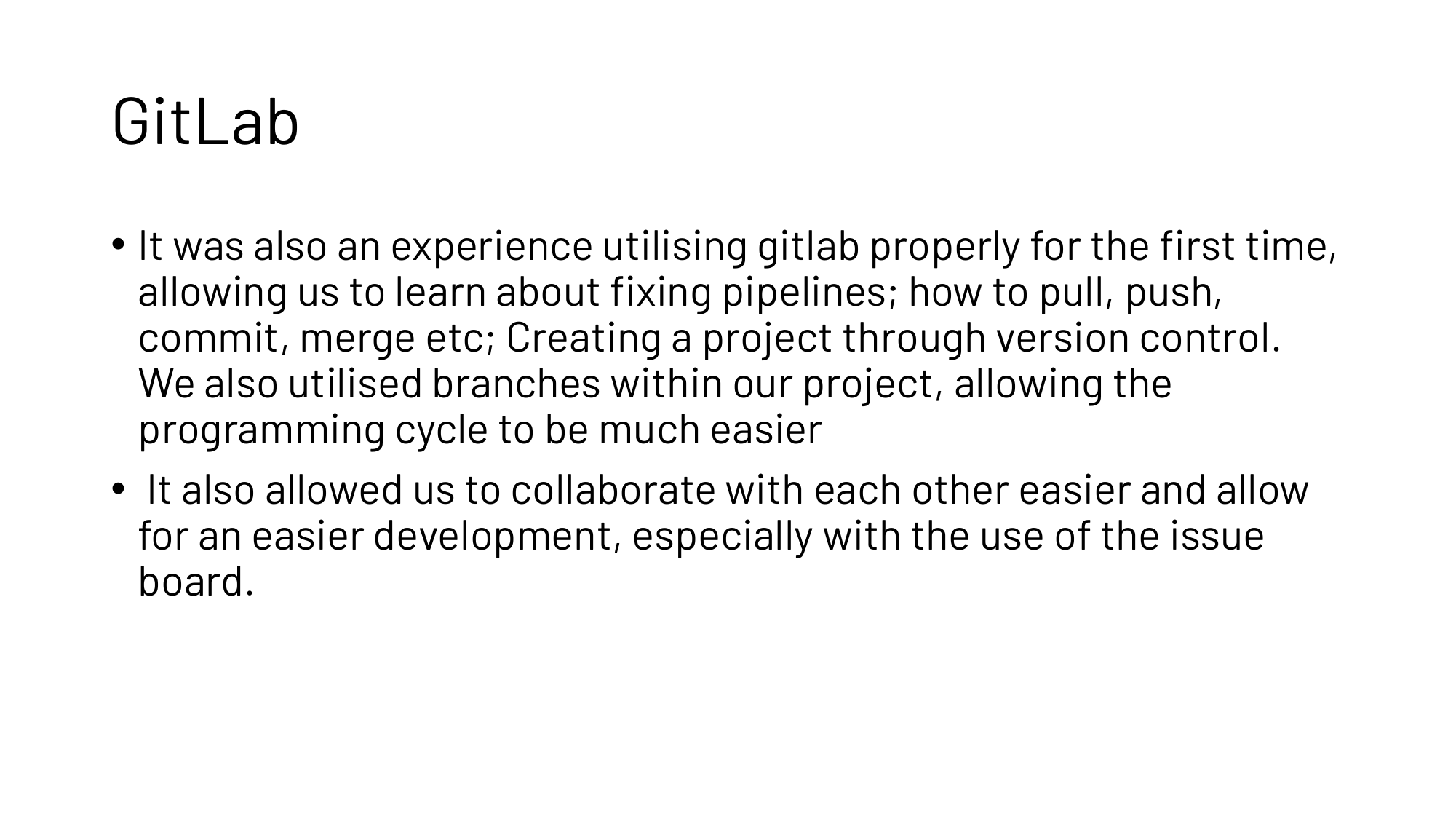

# GitLab
It was also an experience utilising gitlab properly for the first time, allowing us to learn about fixing pipelines; how to pull, push, commit, merge etc; Creating a project through version control. We also utilised branches within our project, allowing the programming cycle to be much easier
 It also allowed us to collaborate with each other easier and allow for an easier development, especially with the use of the issue board.